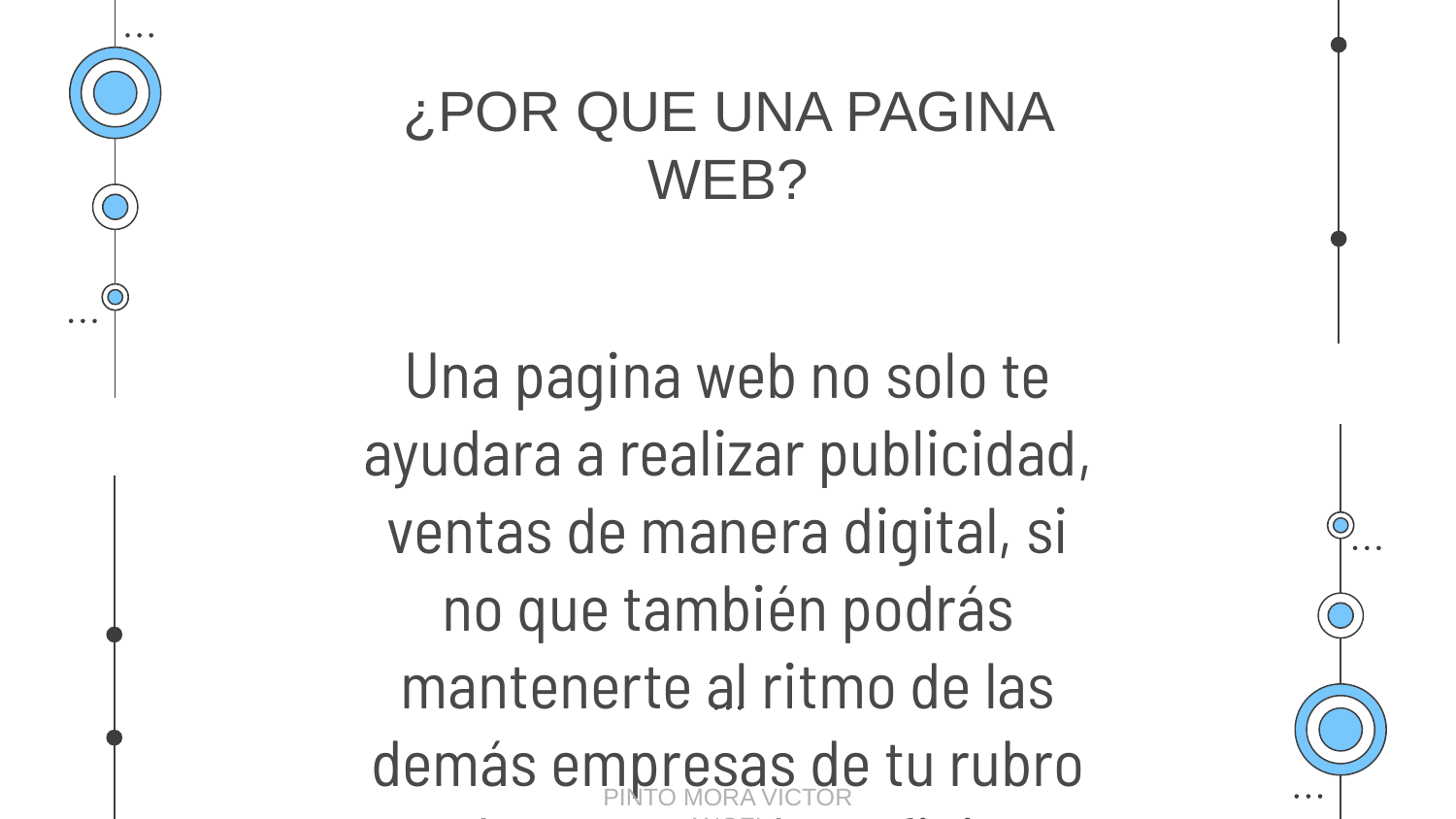

# ¿POR QUE UNA PAGINA WEB?
Una pagina web no solo te ayudara a realizar publicidad, ventas de manera digital, si no que también podrás mantenerte al ritmo de las demás empresas de tu rubro y obtener mas beneficios.
PINTO MORA VICTOR ANGEL